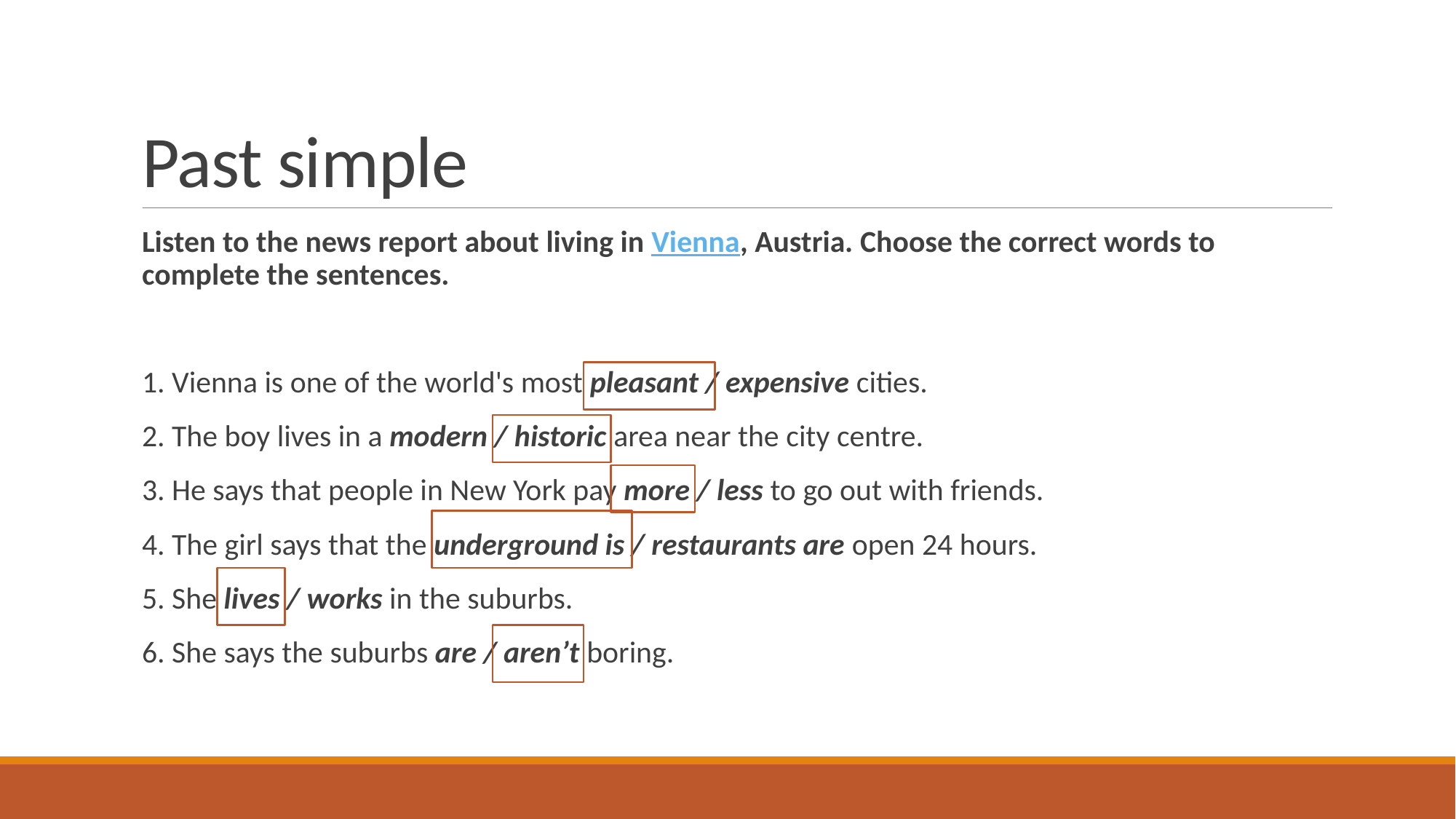

# Past simple
Listen to the news report about living in Vienna, Austria. Choose the correct words to complete the sentences.

1. Vienna is one of the world's most pleasant / expensive cities.
2. The boy lives in a modern / historic area near the city centre.
3. He says that people in New York pay more / less to go out with friends.
4. The girl says that the underground is / restaurants are open 24 hours.
5. She lives / works in the suburbs.
6. She says the suburbs are / aren’t boring.